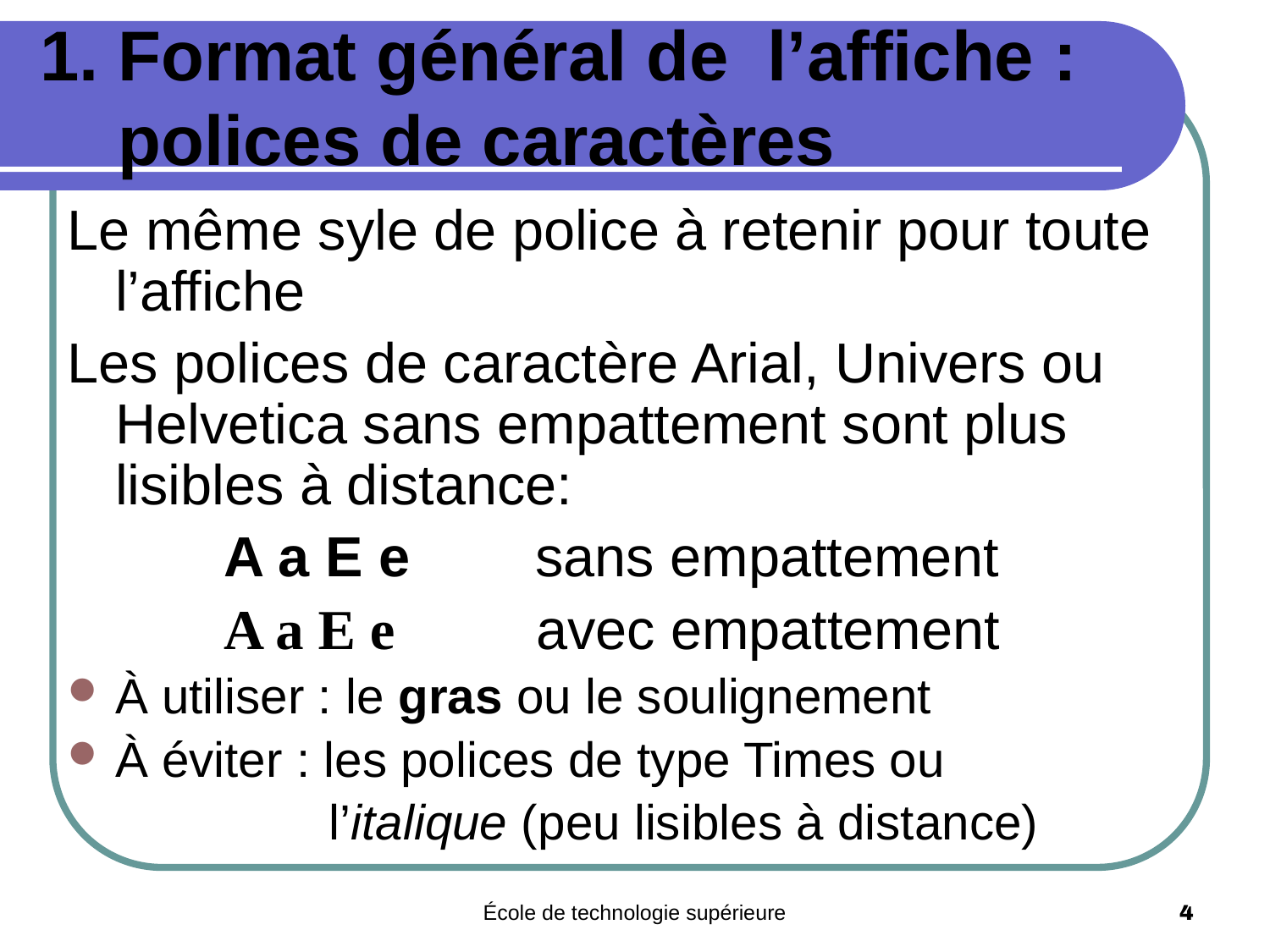

# 1. Format général de  l’affiche : polices de caractères

Le même syle de police à retenir pour toute l’affiche
Les polices de caractère Arial, Univers ou Helvetica sans empattement sont plus lisibles à distance:
          A a E e        sans empattement
           A a E e         avec empattement
À utiliser : le gras ou le soulignement
À éviter : les polices de type Times ou
                   l’italique (peu lisibles à distance)

École de technologie supérieure
4